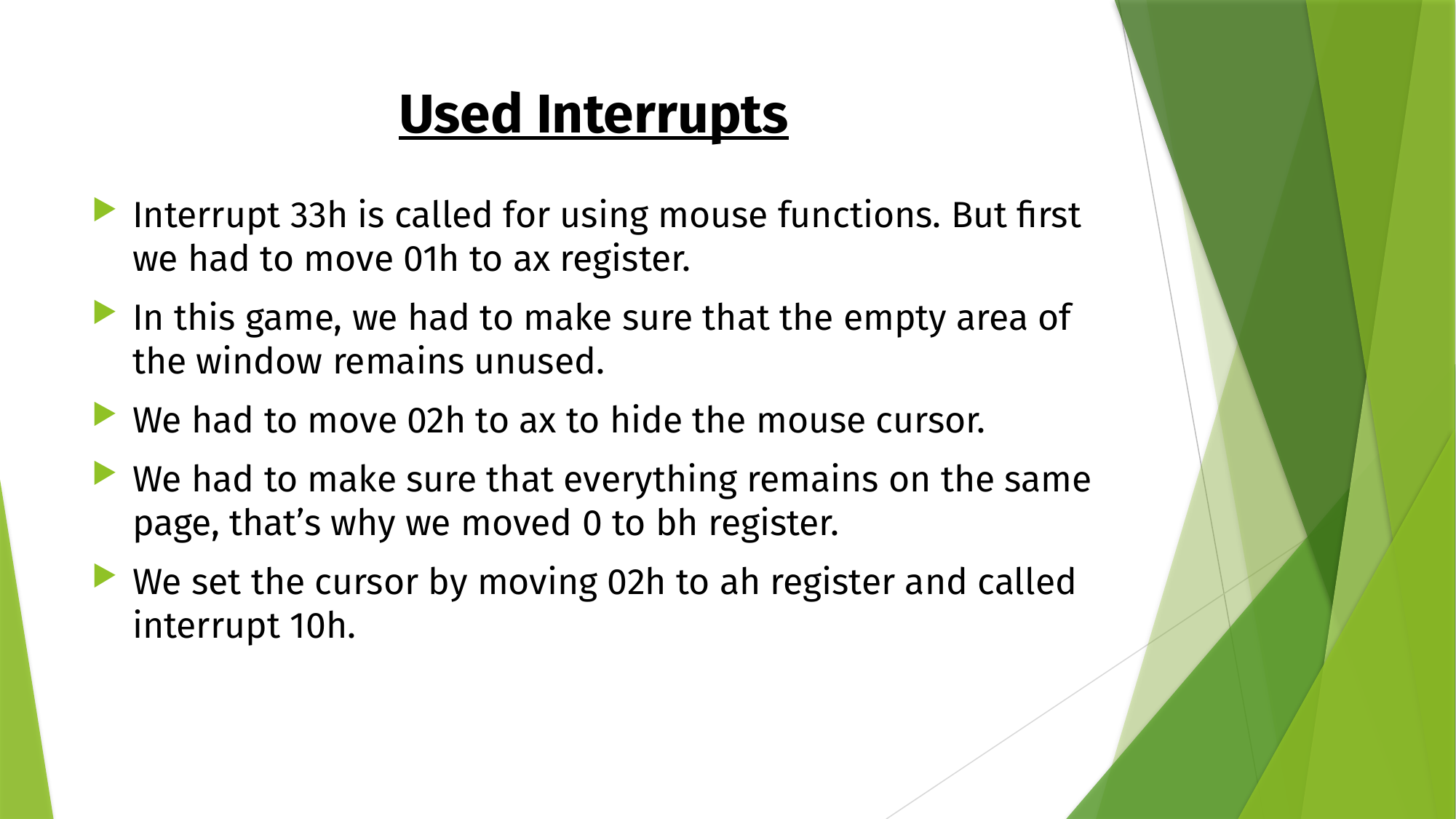

# Used Interrupts
Interrupt 33h is called for using mouse functions. But first we had to move 01h to ax register.
In this game, we had to make sure that the empty area of the window remains unused.
We had to move 02h to ax to hide the mouse cursor.
We had to make sure that everything remains on the same page, that’s why we moved 0 to bh register.
We set the cursor by moving 02h to ah register and called interrupt 10h.